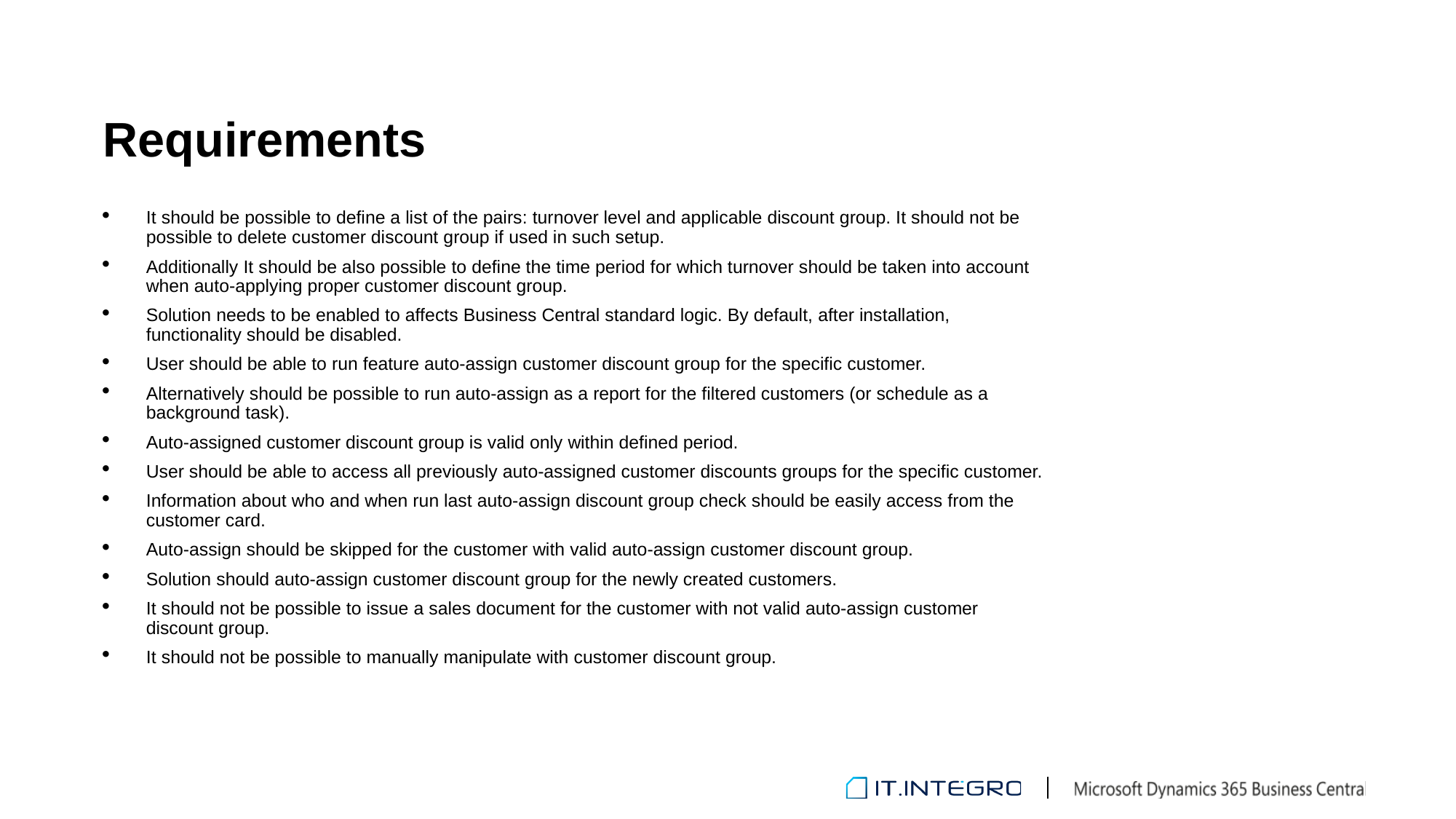

# Requirements
It should be possible to define a list of the pairs: turnover level and applicable discount group. It should not be possible to delete customer discount group if used in such setup.
Additionally It should be also possible to define the time period for which turnover should be taken into account when auto-applying proper customer discount group.
Solution needs to be enabled to affects Business Central standard logic. By default, after installation, functionality should be disabled.
User should be able to run feature auto-assign customer discount group for the specific customer.
Alternatively should be possible to run auto-assign as a report for the filtered customers (or schedule as a background task).
Auto-assigned customer discount group is valid only within defined period.
User should be able to access all previously auto-assigned customer discounts groups for the specific customer.
Information about who and when run last auto-assign discount group check should be easily access from the customer card.
Auto-assign should be skipped for the customer with valid auto-assign customer discount group.
Solution should auto-assign customer discount group for the newly created customers.
It should not be possible to issue a sales document for the customer with not valid auto-assign customer discount group.
It should not be possible to manually manipulate with customer discount group.